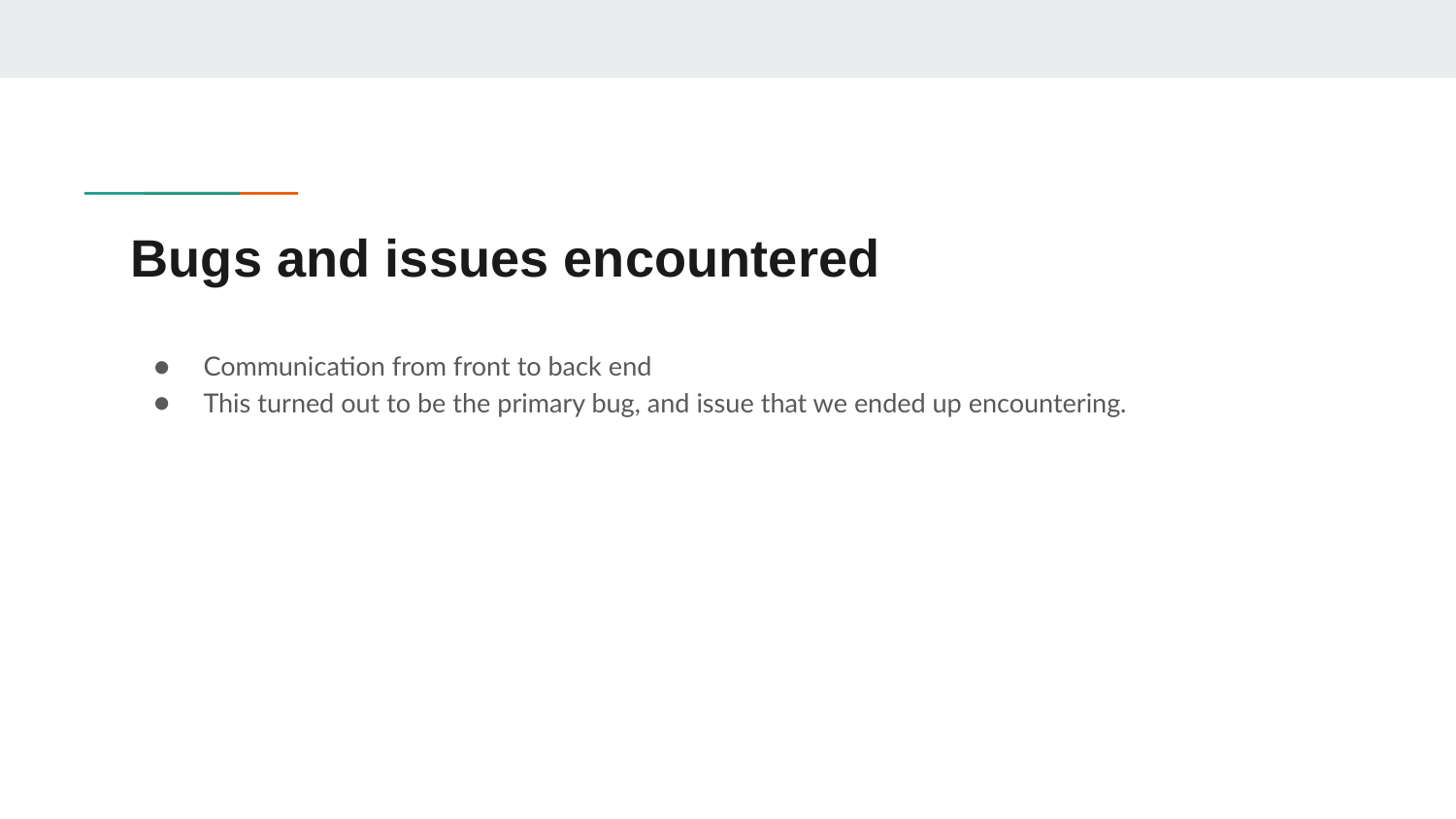

# Bugs and issues encountered
Communication from front to back end
This turned out to be the primary bug, and issue that we ended up encountering.